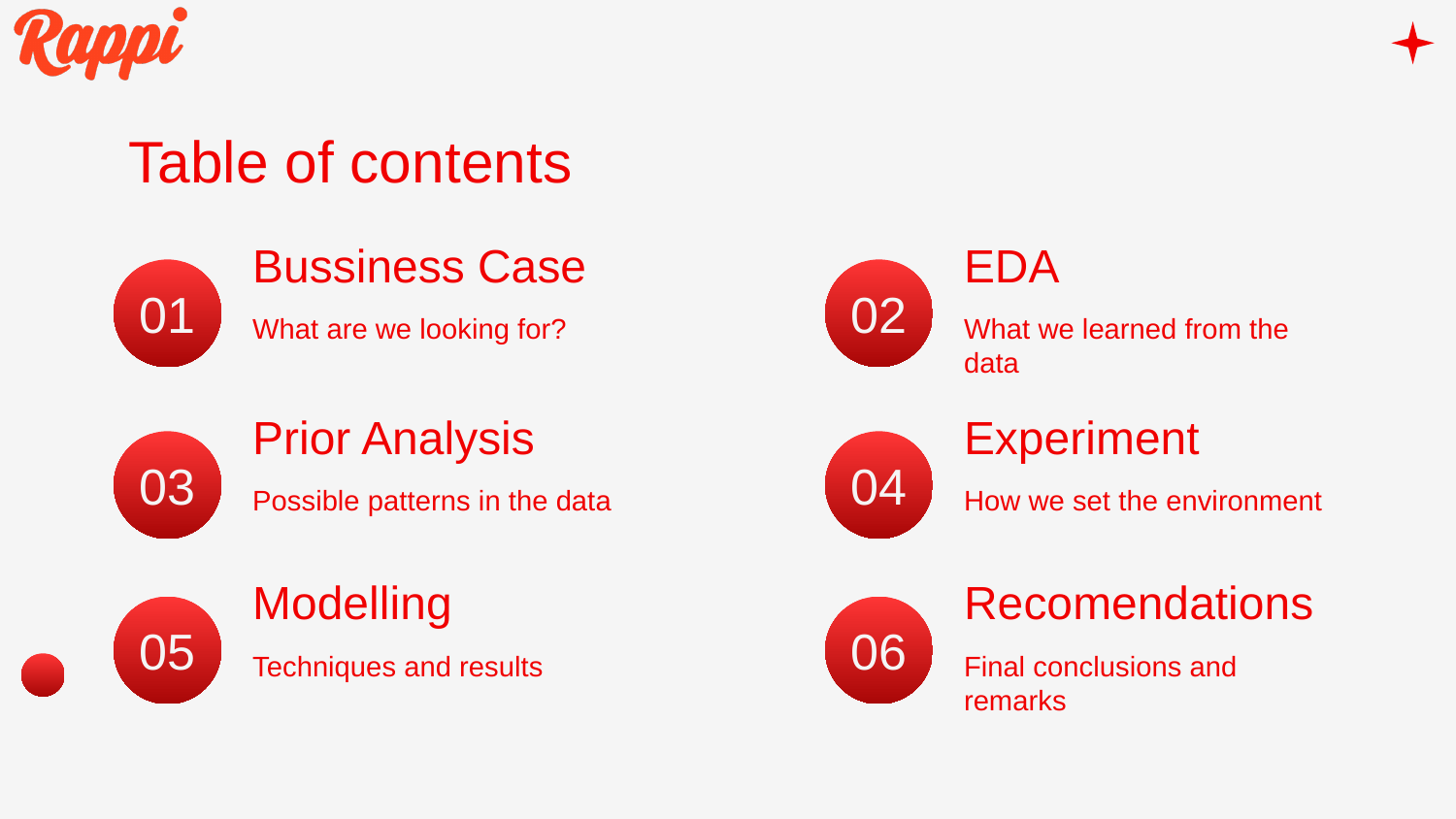

# Table of contents
Bussiness Case
EDA

01
02
What are we looking for?
What we learned from the data
Prior Analysis
Experiment

03
04
Possible patterns in the data
How we set the environment
Modelling
Recomendations

05
06
Techniques and results
Final conclusions and remarks